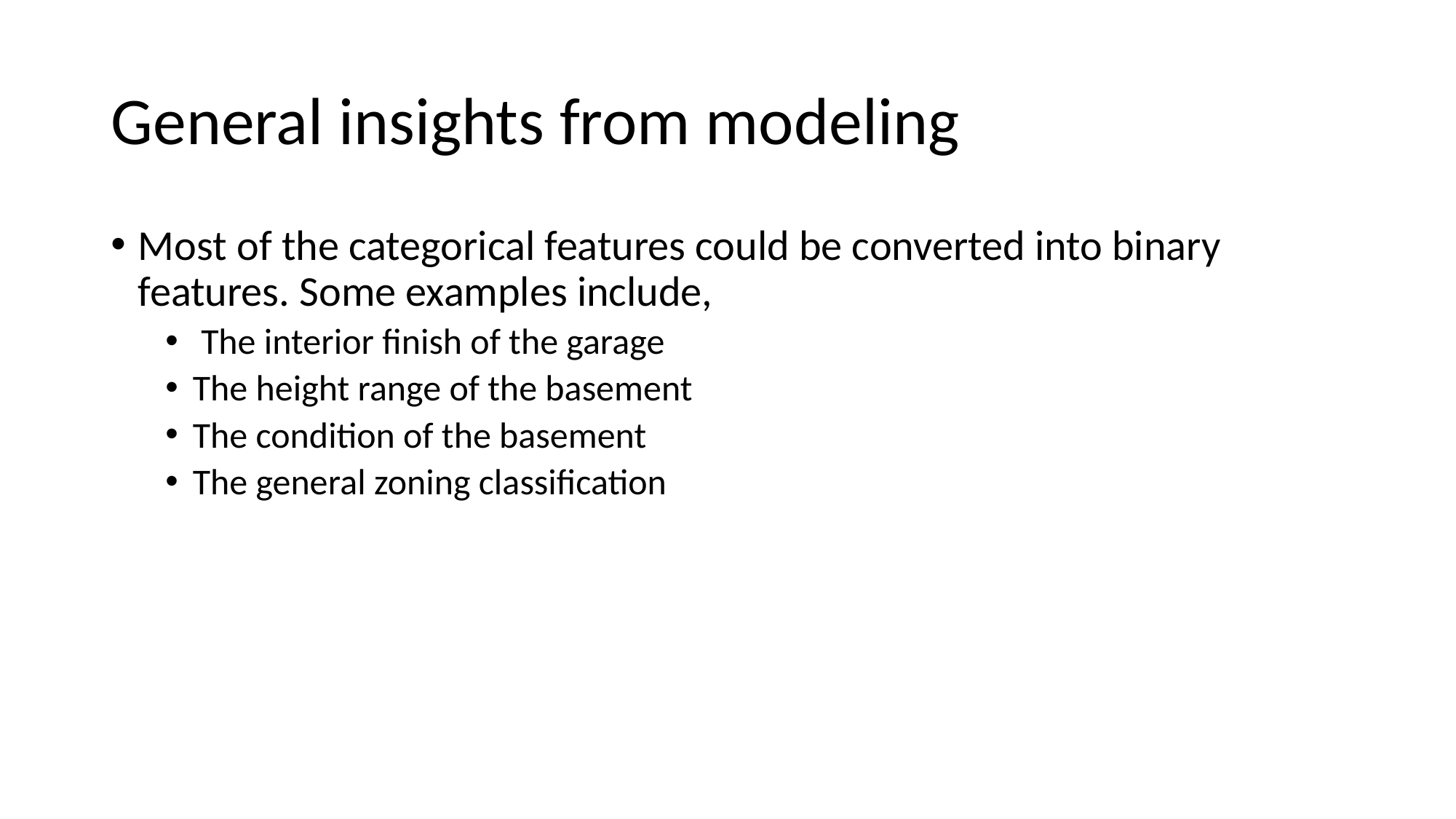

# General insights from modeling
Most of the categorical features could be converted into binary features. Some examples include,
 The interior finish of the garage
The height range of the basement
The condition of the basement
The general zoning classification